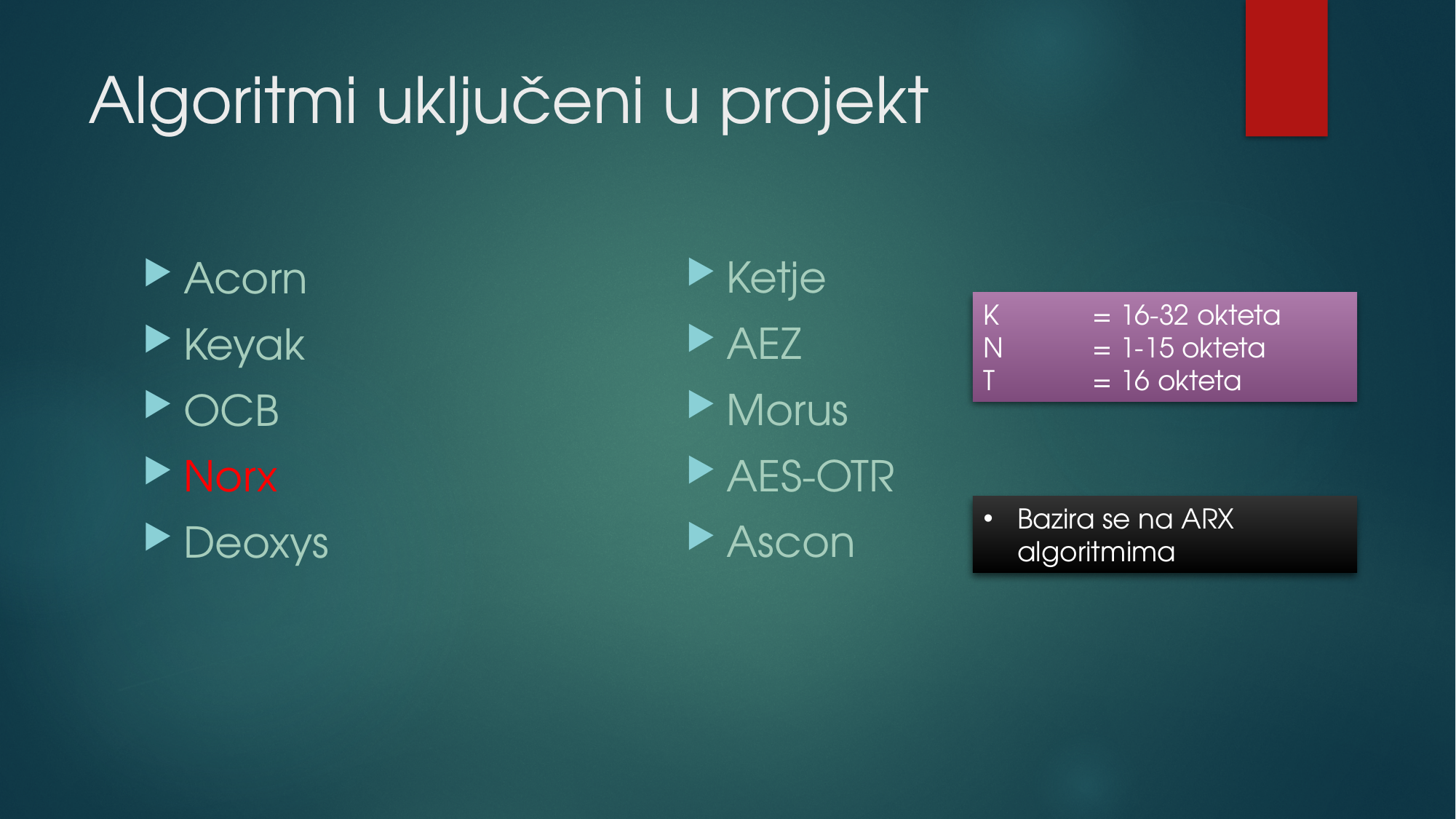

# Algoritmi uključeni u projekt
Ketje
AEZ
Morus
AES-OTR
Ascon
Acorn
Keyak
OCB
Norx
Deoxys
K	= 16-32 okteta
N	= 1-15 okteta
T	= 16 okteta
Bazira se na ARX algoritmima